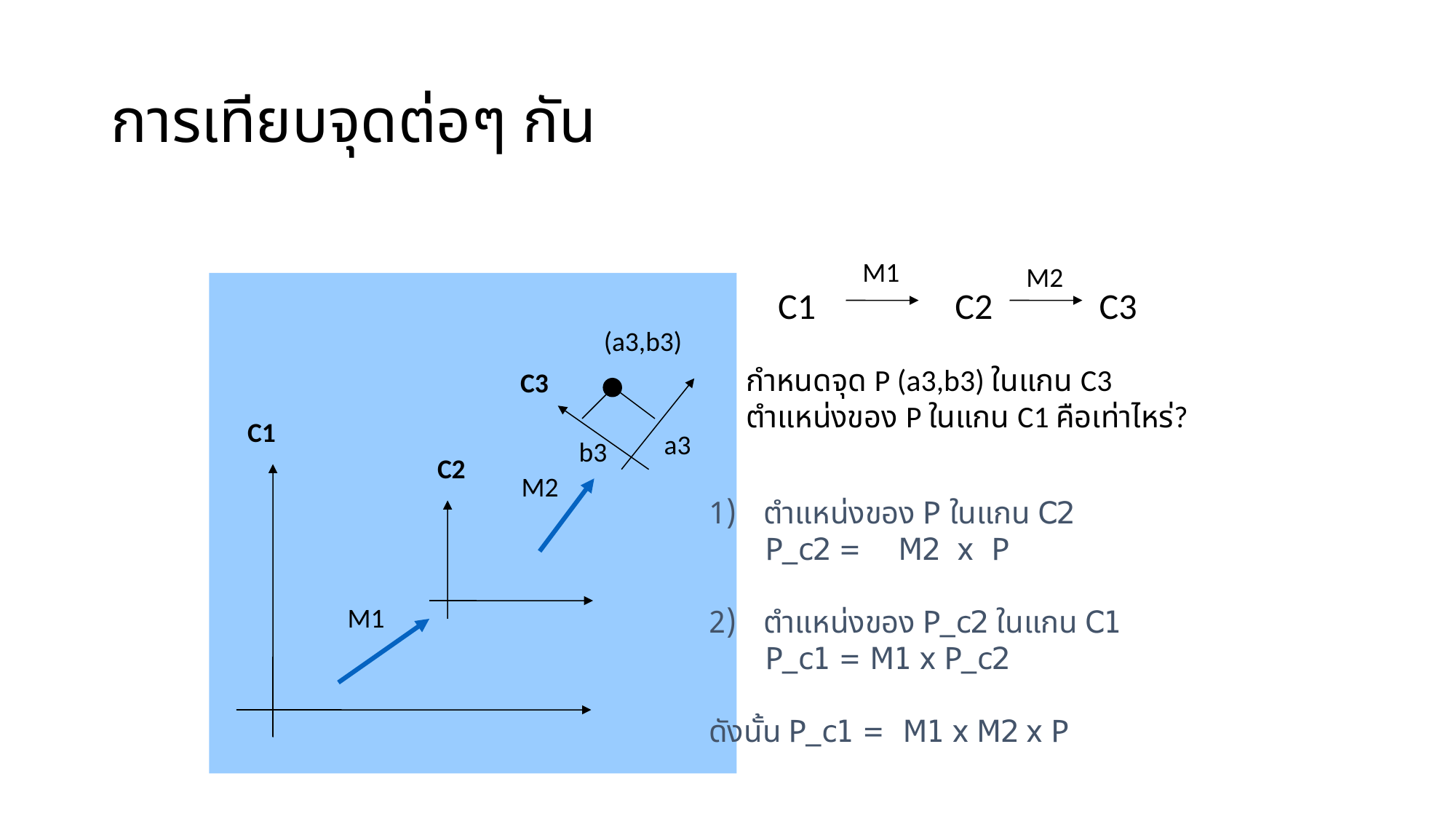

# การเทียบจุดต่อๆ กัน
M1
M2
C1                 C2             C3

(a3,b3)
C3

M2

a3
b3
กำหนดจุด P (a3,b3) ในแกน C3
ตำแหน่งของ P ในแกน C1 คือเท่าไหร่?
C1

C2

M1

ตำแหน่งของ P ในแกน C2
      P_c2 =    M2  x  P

ตำแหน่งของ P_c2 ในแกน C1
      P_c1 = M1 x P_c2

ดังนั้น P_c1 =  M1 x M2 x P